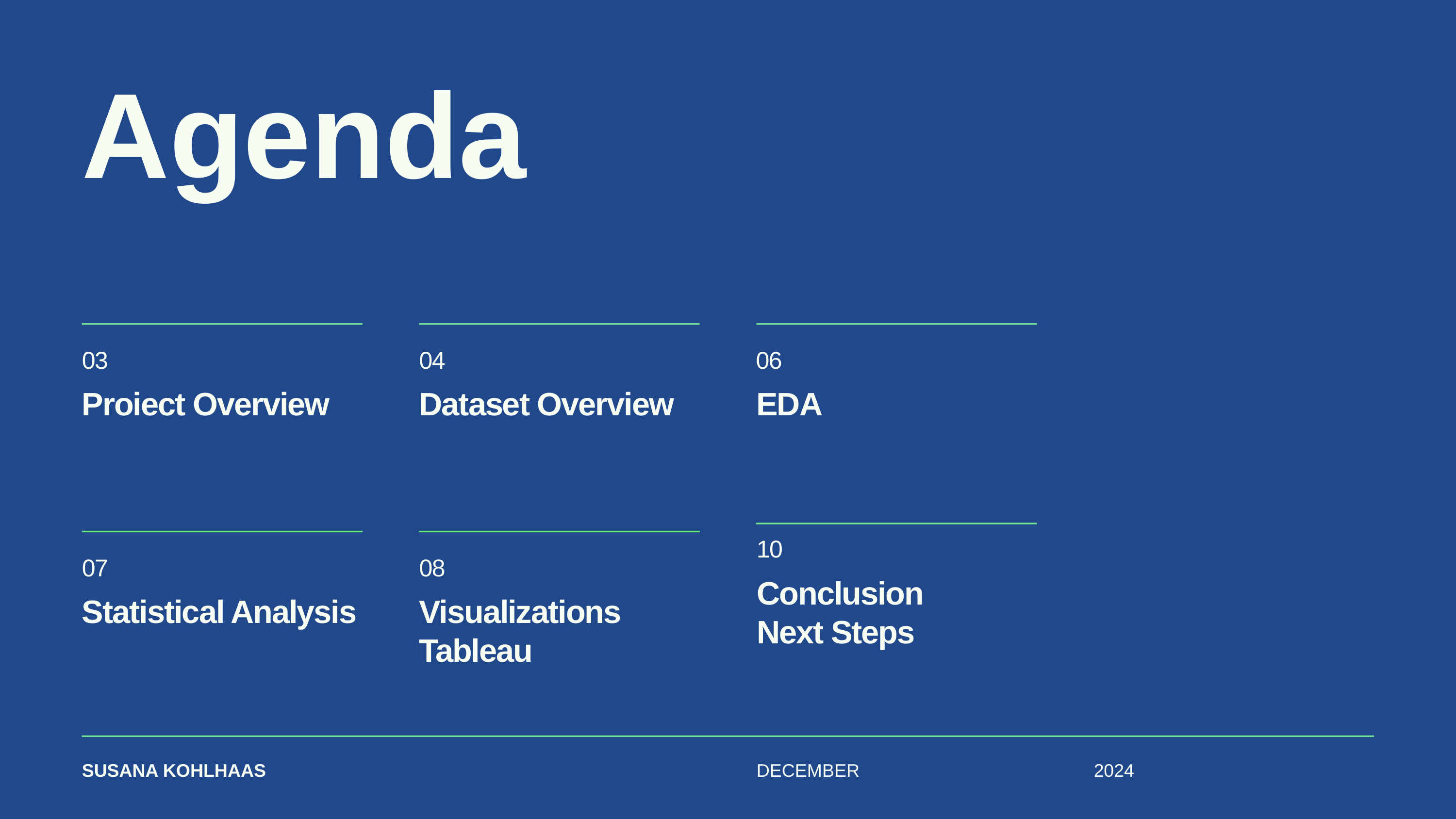

Agenda

03
04
06
Proiect Overview
Dataset Overview
EDA

10
07
08
Conclusion
Next Steps
Statistical Analysis
Visualizations
Tableau

SUSANA KOHLHAAS
DECEMBER
2024